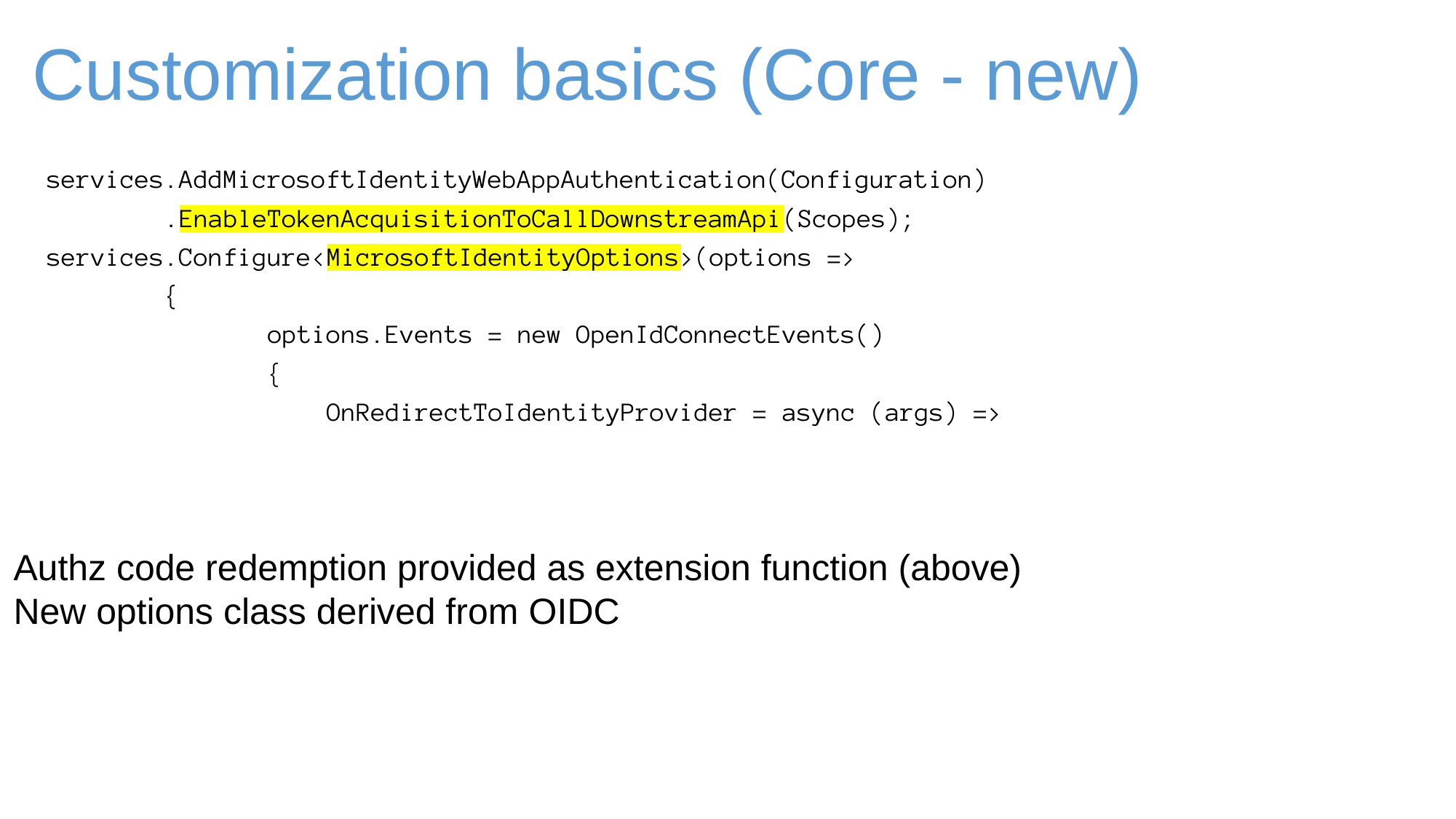

# Customization basics (Core - new)
 services.AddMicrosoftIdentityWebAppAuthentication(Configuration)
         .EnableTokenAcquisitionToCallDownstreamApi(Scopes);
 services.Configure<MicrosoftIdentityOptions>(options =>
         {
                options.Events = new OpenIdConnectEvents()
                {
                    OnRedirectToIdentityProvider = async (args) =>
Authz code redemption provided as extension function (above)
New options class derived from OIDC